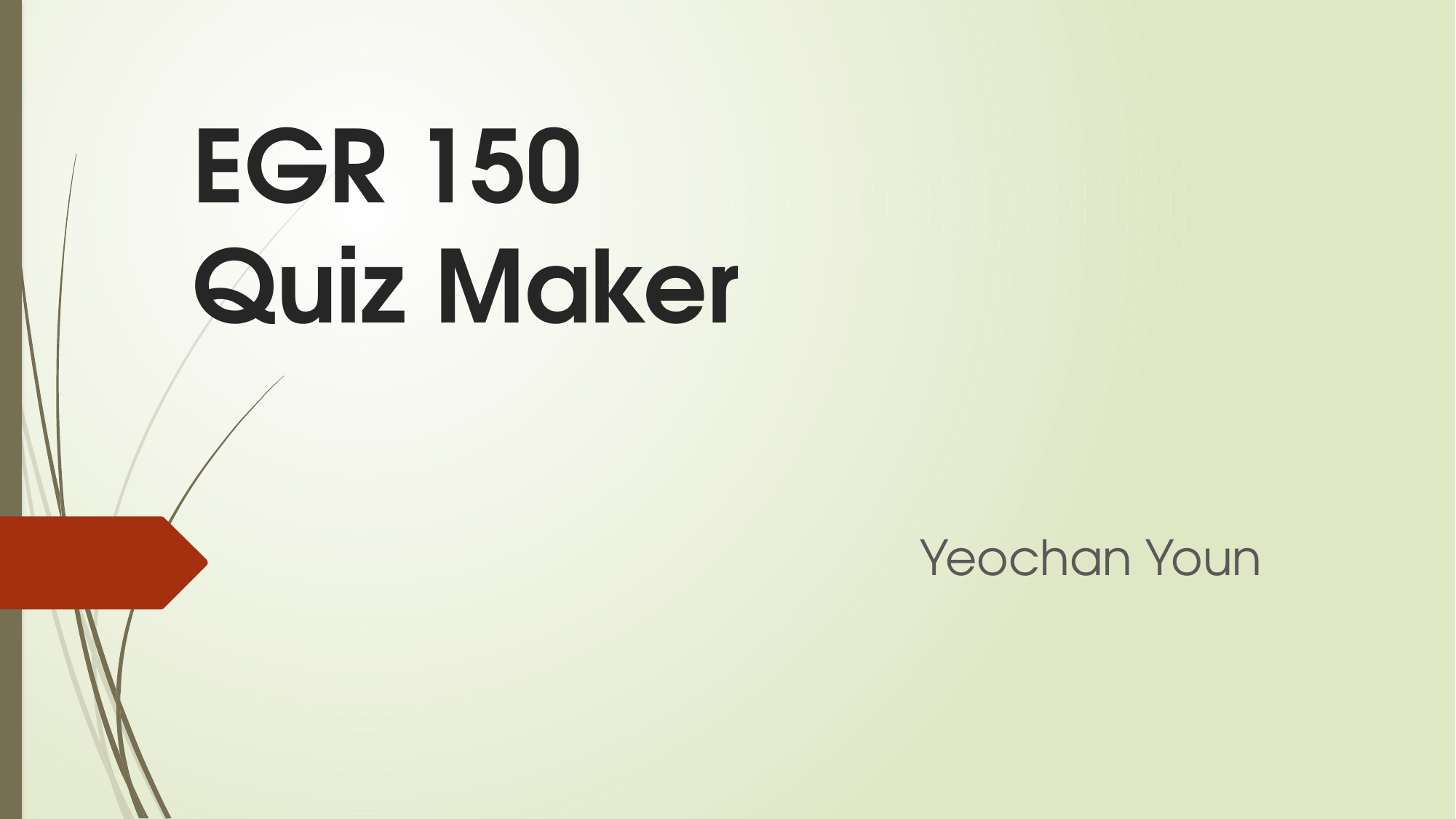

# EGR 150 Quiz Maker
Yeochan Youn